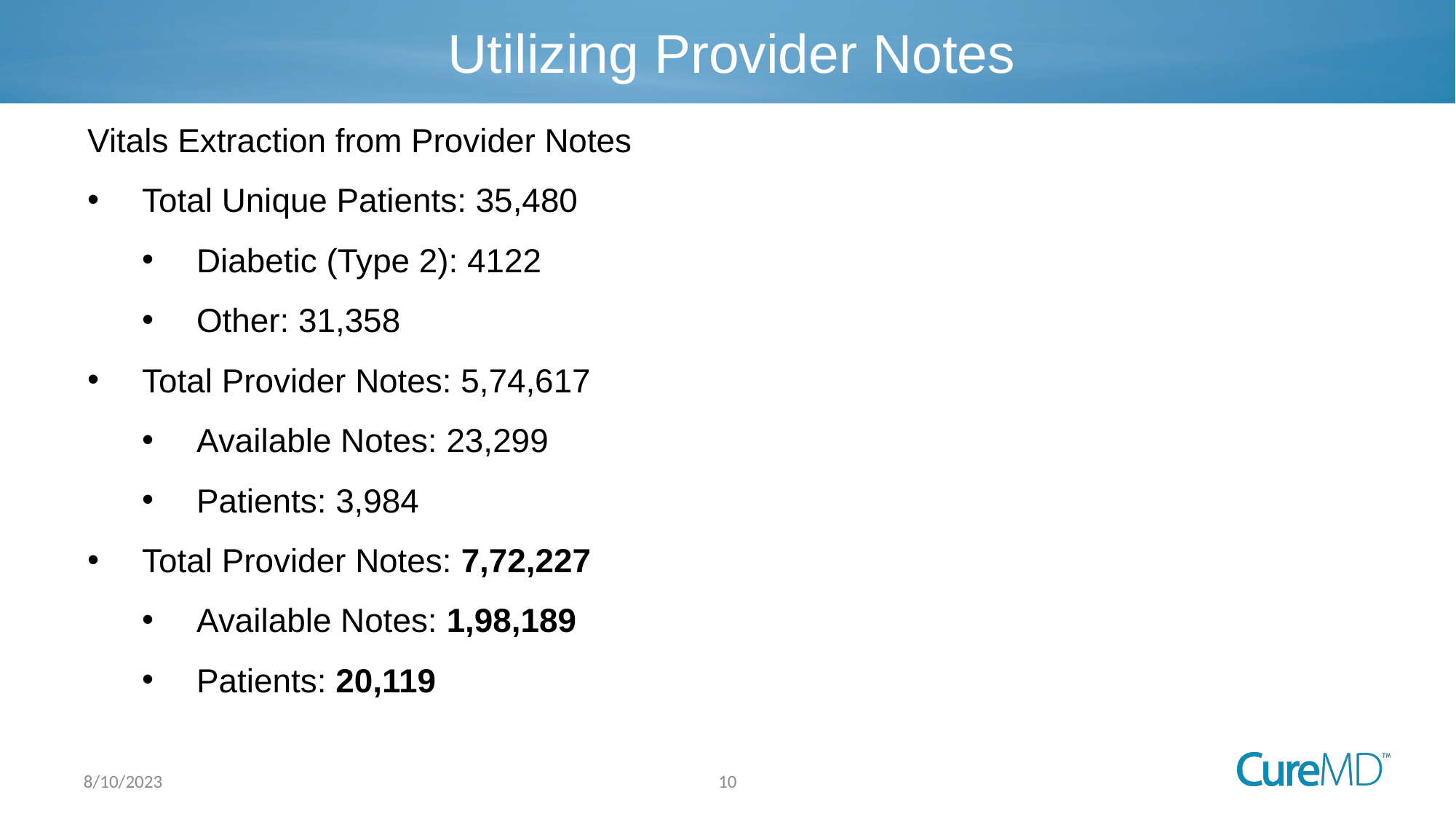

# Utilizing Provider Notes
Vitals Extraction from Provider Notes
Total Unique Patients: 35,480
Diabetic (Type 2): 4122
Other: 31,358
Total Provider Notes: 5,74,617
Available Notes: 23,299
Patients: 3,984
Total Provider Notes: 7,72,227
Available Notes: 1,98,189
Patients: 20,119

10
8/10/2023